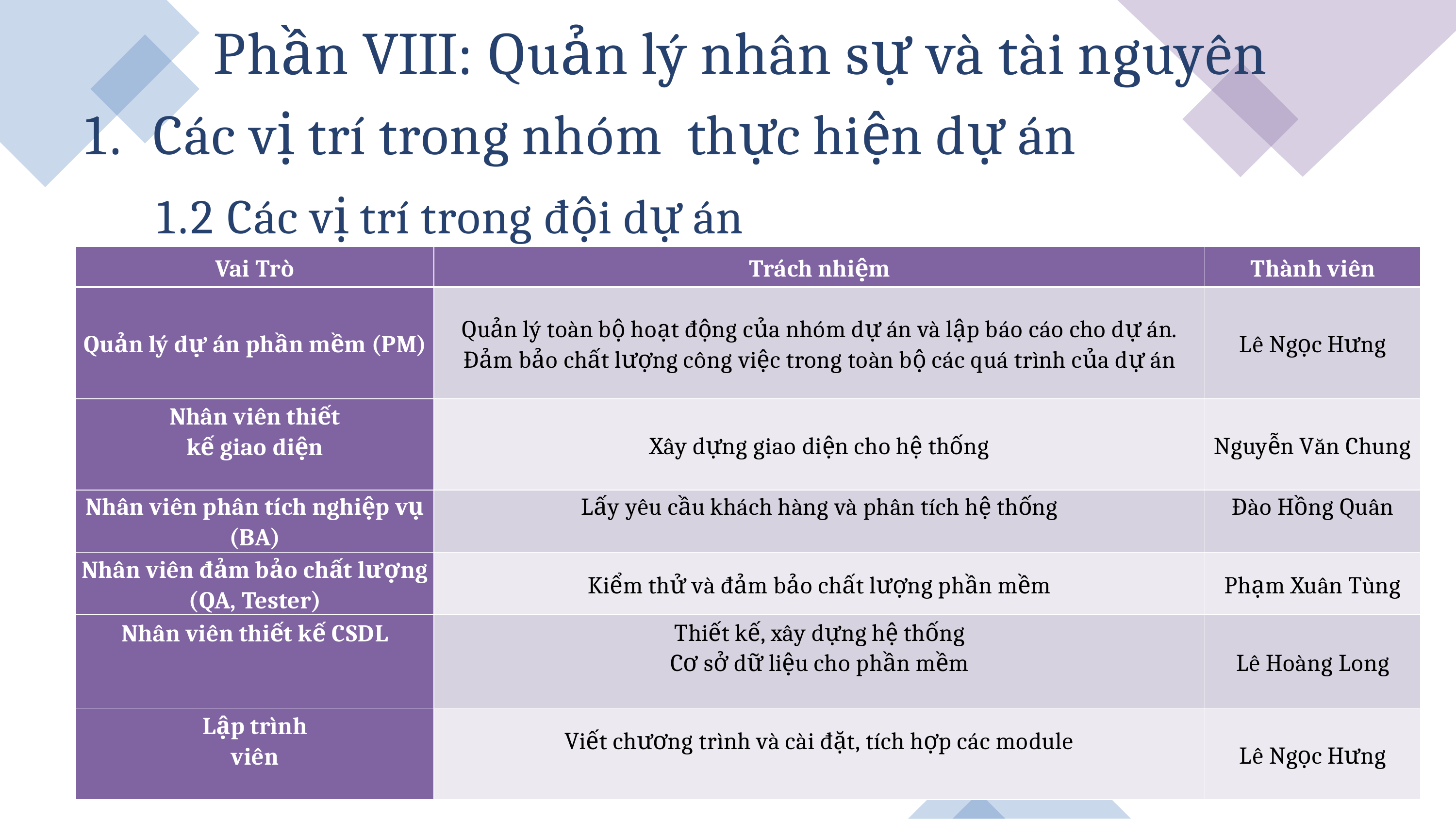

Phần VIII: Quản lý nhân sự và tài nguyên
Các vị trí trong nhóm  thực hiện dự án
	1.2 Các vị trí trong đội dự án

| Vai Trò | Trách nhiệm | Thành viên |
| --- | --- | --- |
| Quản lý dự án phần mềm (PM) | Quản lý toàn bộ hoạt động của nhóm dự án và lập báo cáo cho dự án. Đảm bảo chất lượng công việc trong toàn bộ các quá trình của dự án | Lê Ngọc Hưng |
| Nhân viên thiết kế giao diện | Xây dựng giao diện cho hệ thống | Nguyễn Văn Chung |
| Nhân viên phân tích nghiệp vụ (BA) | Lấy yêu cầu khách hàng và phân tích hệ thống | Đào Hồng Quân |
| Nhân viên đảm bảo chất lượng (QA, Tester) | Kiểm thử và đảm bảo chất lượng phần mềm | Phạm Xuân Tùng |
| Nhân viên thiết kế CSDL | Thiết kế, xây dựng hệ thống Cơ sở dữ liệu cho phần mềm | Lê Hoàng Long |
| Lập trình viên | Viết chương trình và cài đặt, tích hợp các module | Lê Ngọc Hưng |